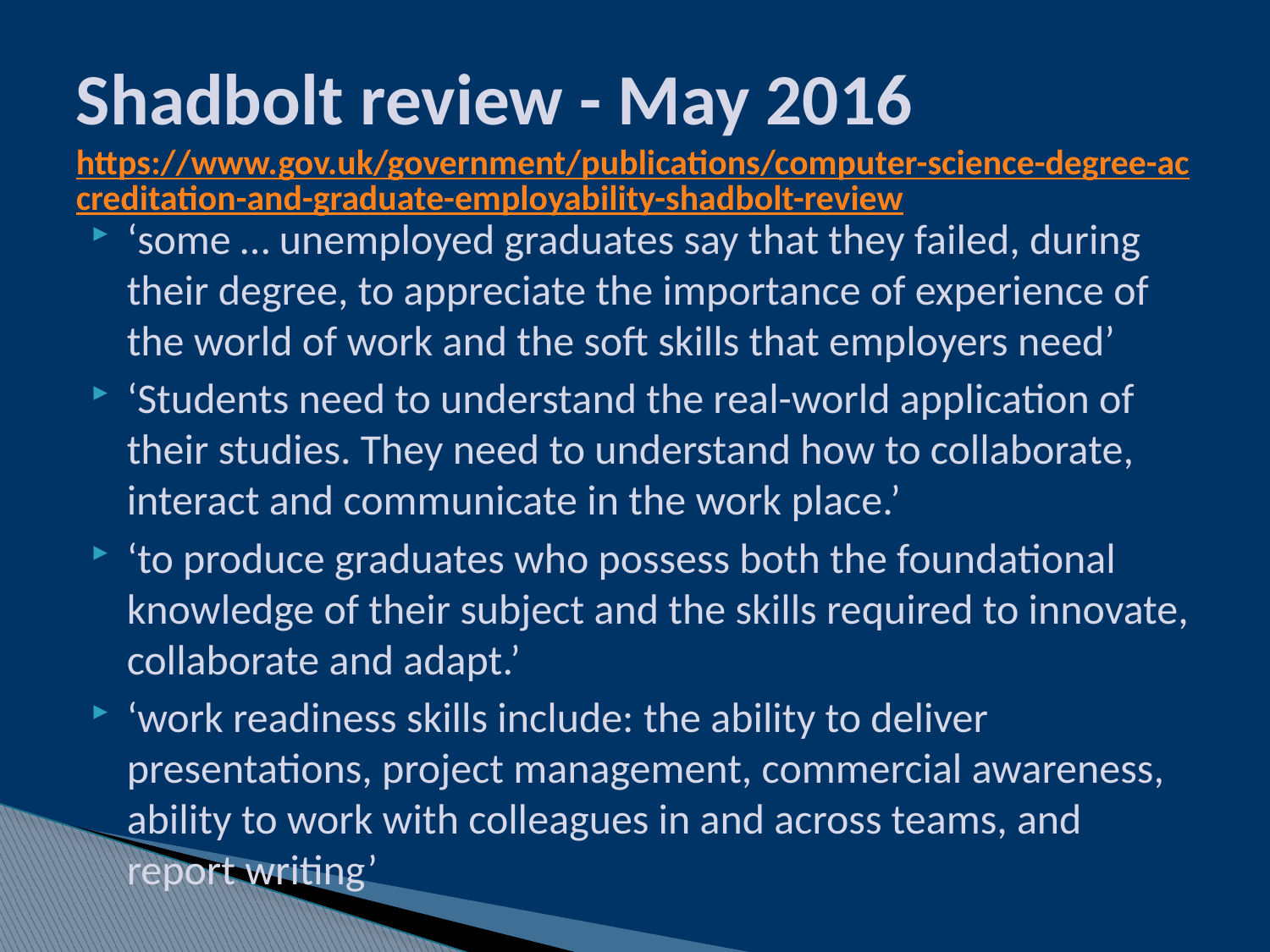

# Shadbolt review - May 2016 https://www.gov.uk/government/publications/computer-science-degree-accreditation-and-graduate-employability-shadbolt-review
‘some … unemployed graduates say that they failed, during their degree, to appreciate the importance of experience of the world of work and the soft skills that employers need’
‘Students need to understand the real-world application of their studies. They need to understand how to collaborate, interact and communicate in the work place.’
‘to produce graduates who possess both the foundational knowledge of their subject and the skills required to innovate, collaborate and adapt.’
‘work readiness skills include: the ability to deliver presentations, project management, commercial awareness, ability to work with colleagues in and across teams, and report writing’